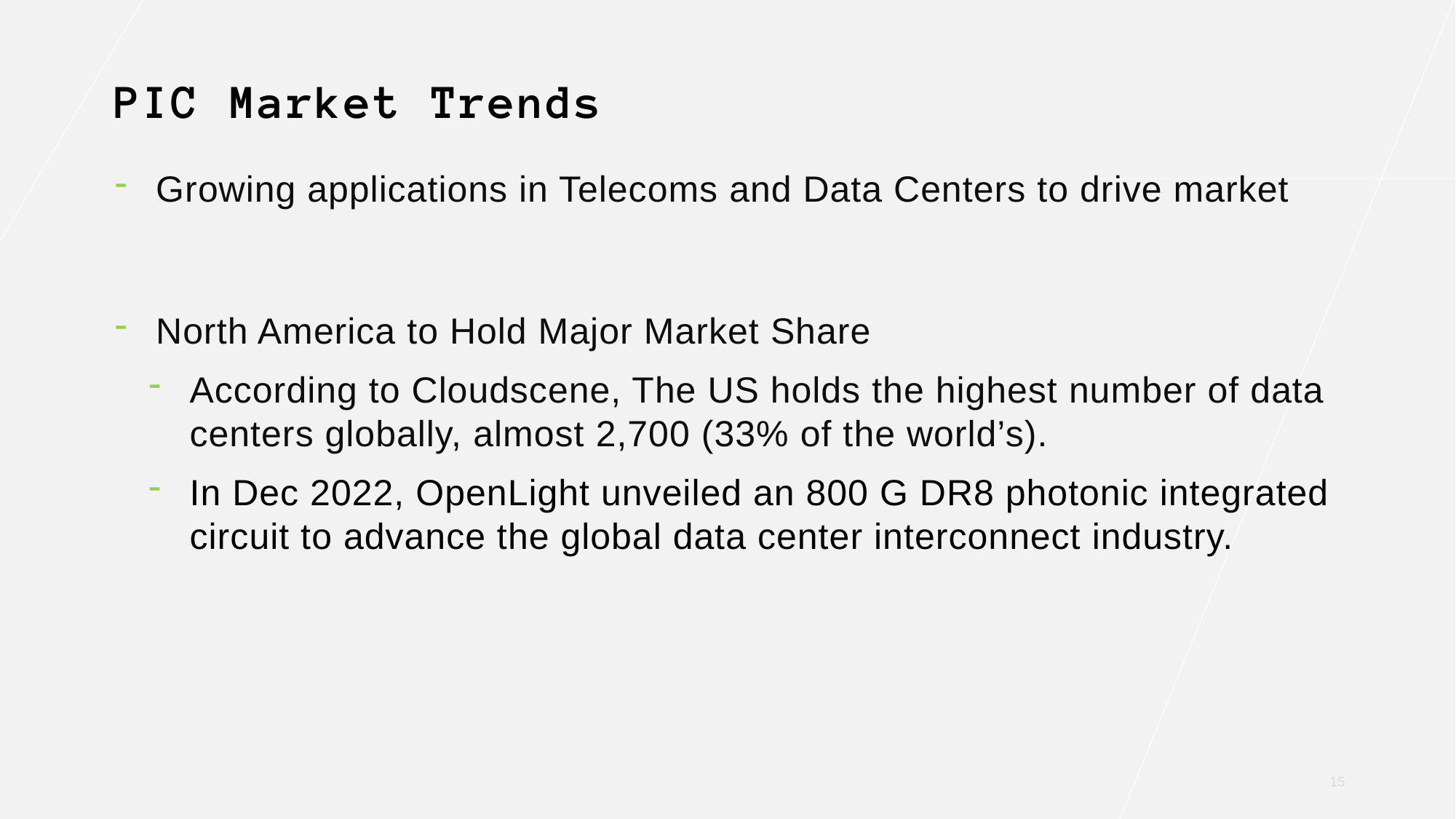

# PIC Market Trends
Growing applications in Telecoms and Data Centers to drive market

North America to Hold Major Market Share
According to Cloudscene, The US holds the highest number of data centers globally, almost 2,700 (33% of the world’s).
In Dec 2022, OpenLight unveiled an 800 G DR8 photonic integrated circuit to advance the global data center interconnect industry.
15